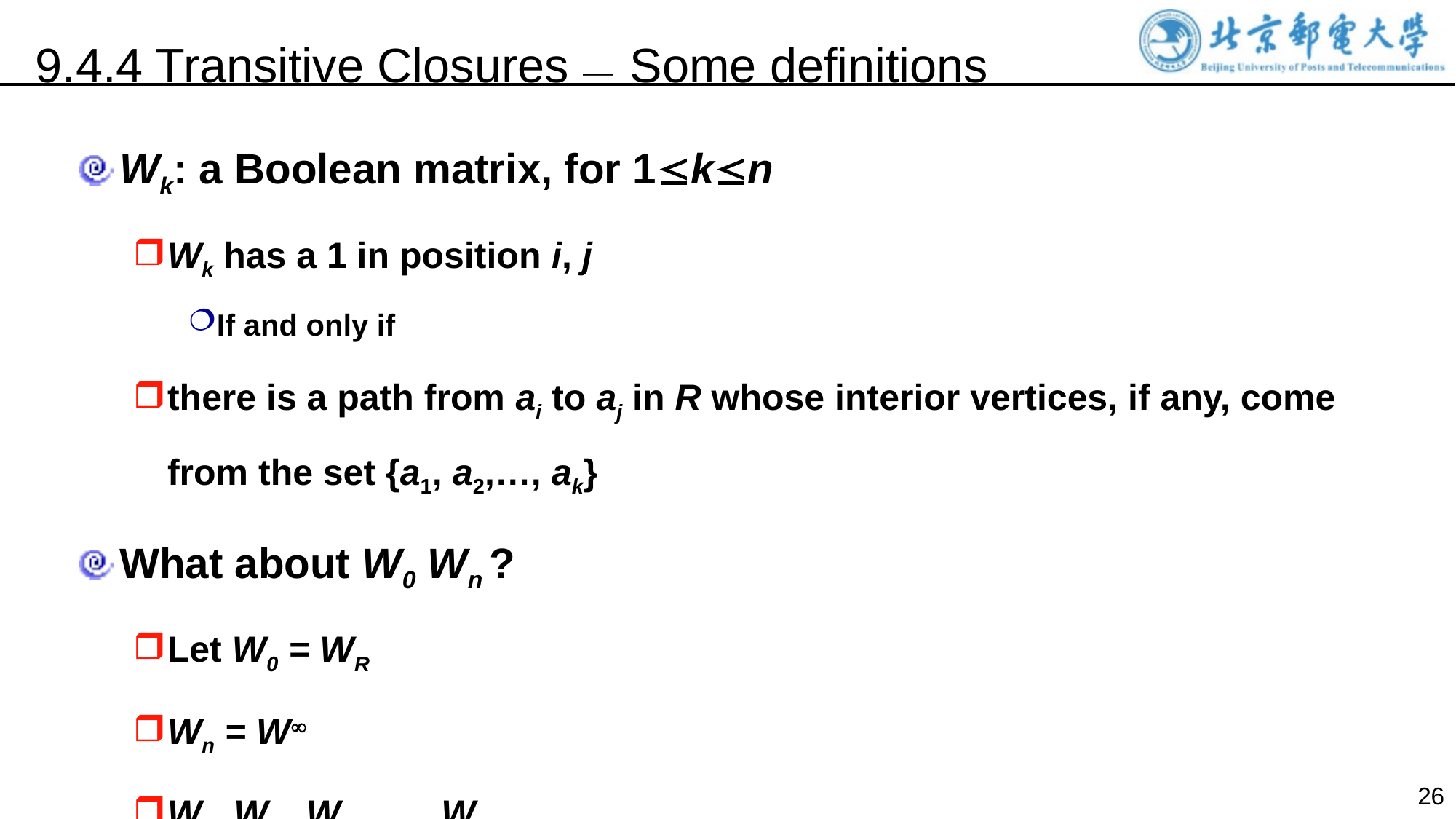

9.4.4 Transitive Closures —  Some definitions
Wk: a Boolean matrix, for 1≤k≤n
Wk has a 1 in position i, j
If and only if
there is a path from ai to aj in R whose interior vertices, if any, come from the set {a1, a2,…, ak}
What about W0 Wn ?
Let W0 = WR
Wn = W∞
W0, W1 , W2 , … , Wn